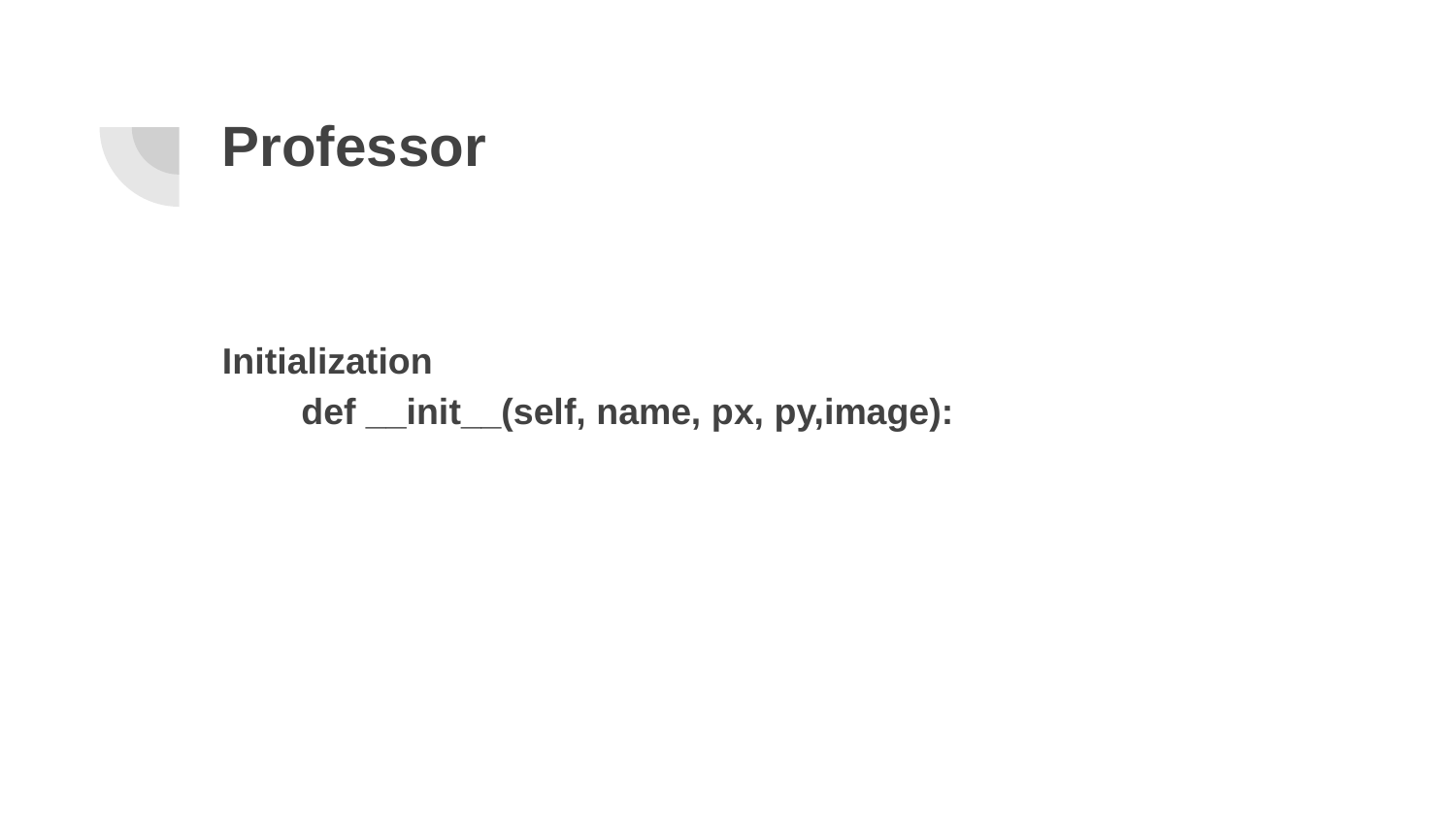

# Professor
Initialization
    def __init__(self, name, px, py,image):